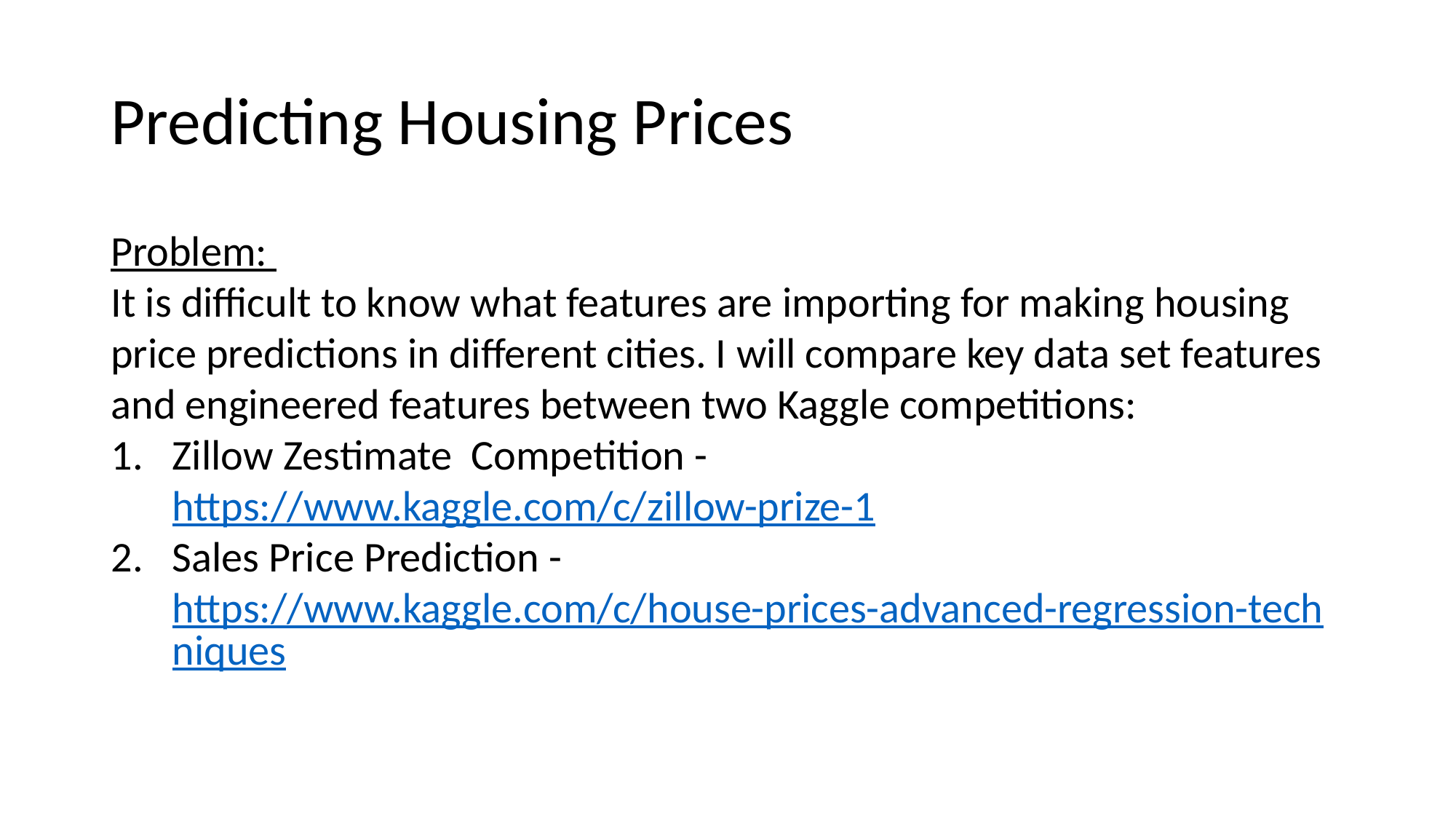

# Predicting Housing Prices
Problem:
It is difficult to know what features are importing for making housing price predictions in different cities. I will compare key data set features and engineered features between two Kaggle competitions:
Zillow Zestimate  Competition - https://www.kaggle.com/c/zillow-prize-1
Sales Price Prediction - https://www.kaggle.com/c/house-prices-advanced-regression-techniques